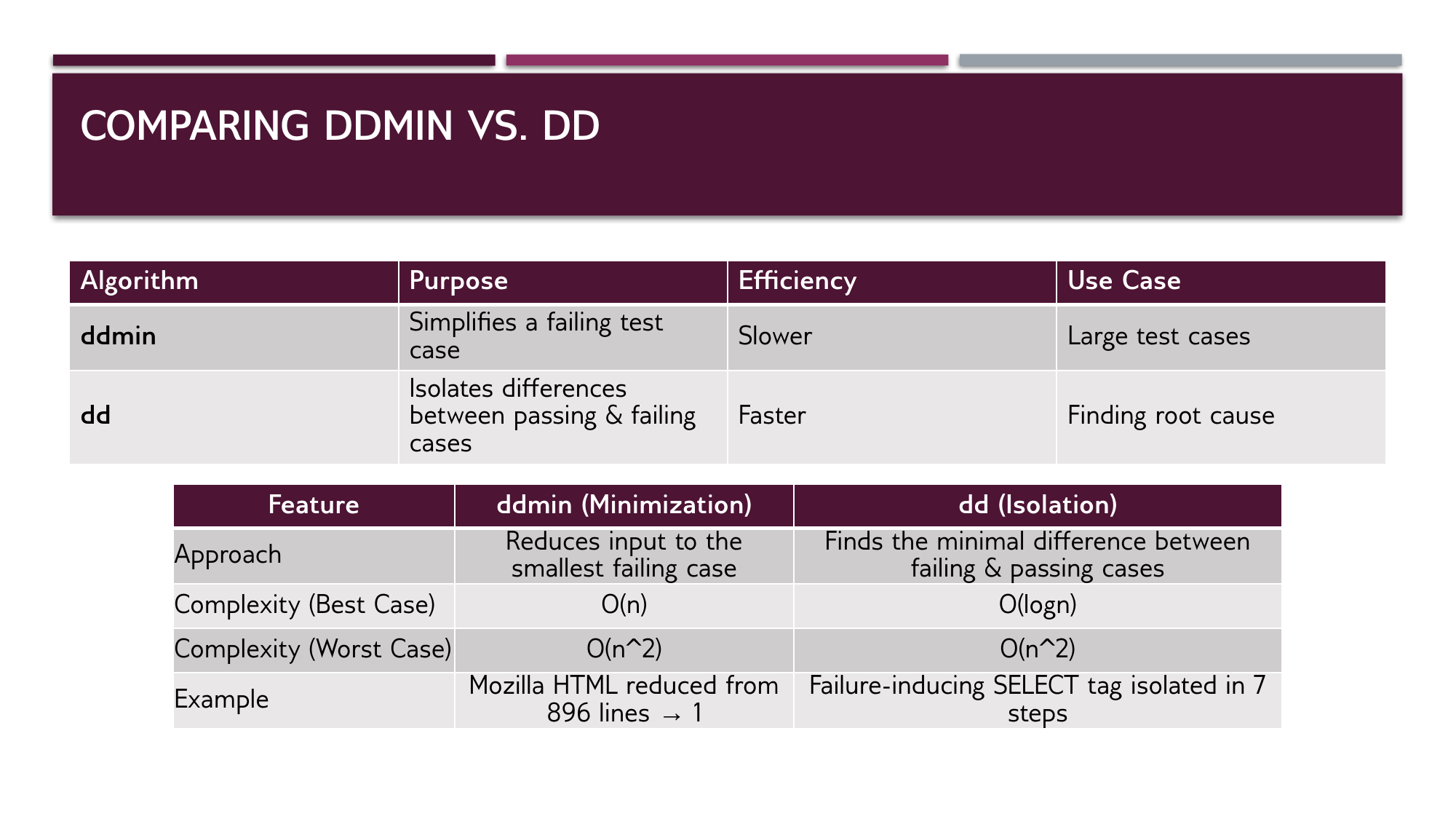

# Comparing ddmin vs. dd
| Algorithm | Purpose | Efficiency | Use Case |
| --- | --- | --- | --- |
| ddmin | Simplifies a failing test case | Slower | Large test cases |
| dd | Isolates differences between passing & failing cases | Faster | Finding root cause |
| Feature | ddmin (Minimization) | dd (Isolation) |
| --- | --- | --- |
| Approach | Reduces input to the smallest failing case | Finds the minimal difference between failing & passing cases |
| Complexity (Best Case) | O(n) | O(log⁡n) |
| Complexity (Worst Case) | O(n^2) | O(n^2) |
| Example | Mozilla HTML reduced from 896 lines → 1 | Failure-inducing SELECT tag isolated in 7 steps |